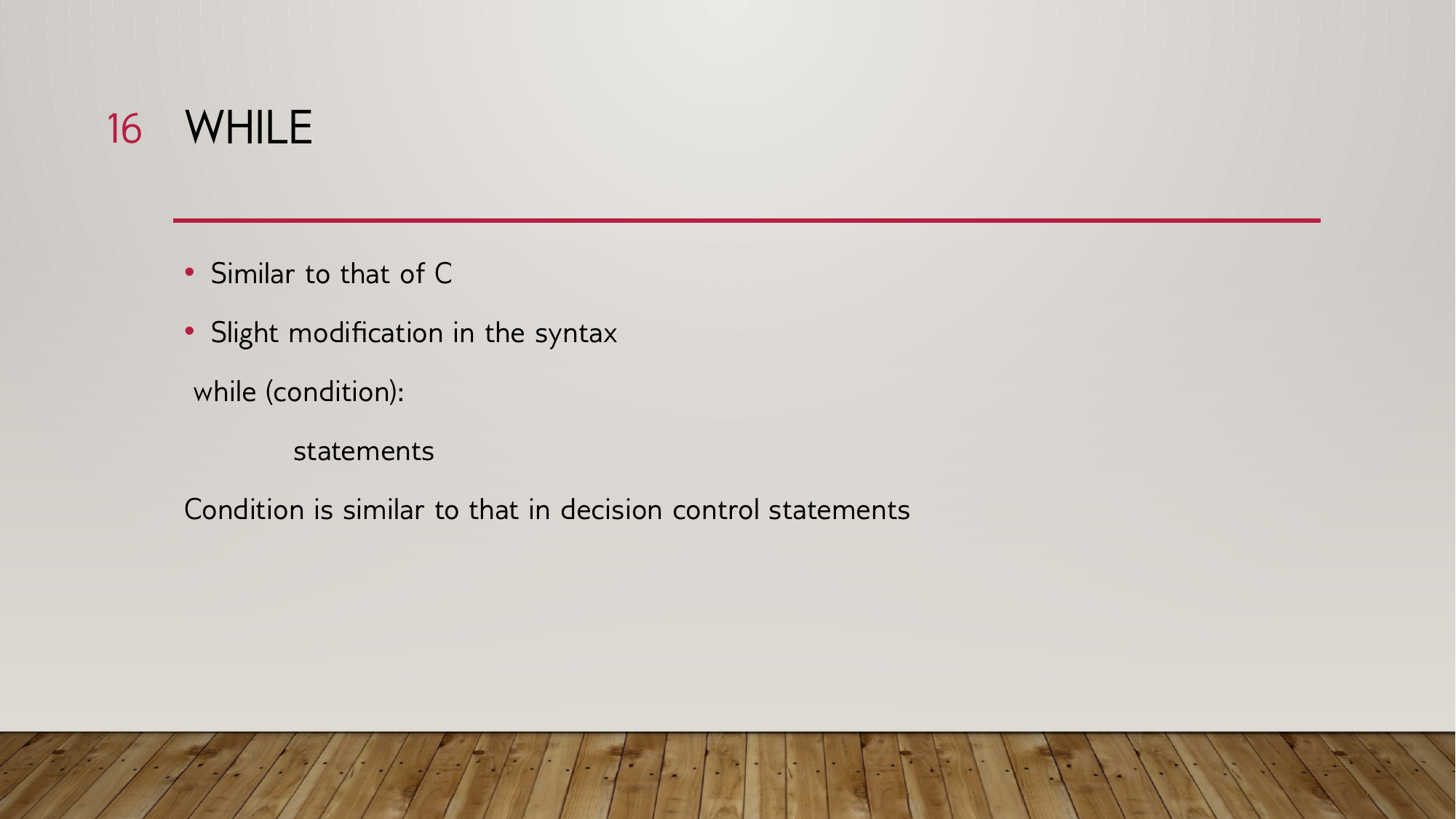

16
# While
Similar to that of C
Slight modification in the syntax
 while (condition):
	statements
Condition is similar to that in decision control statements